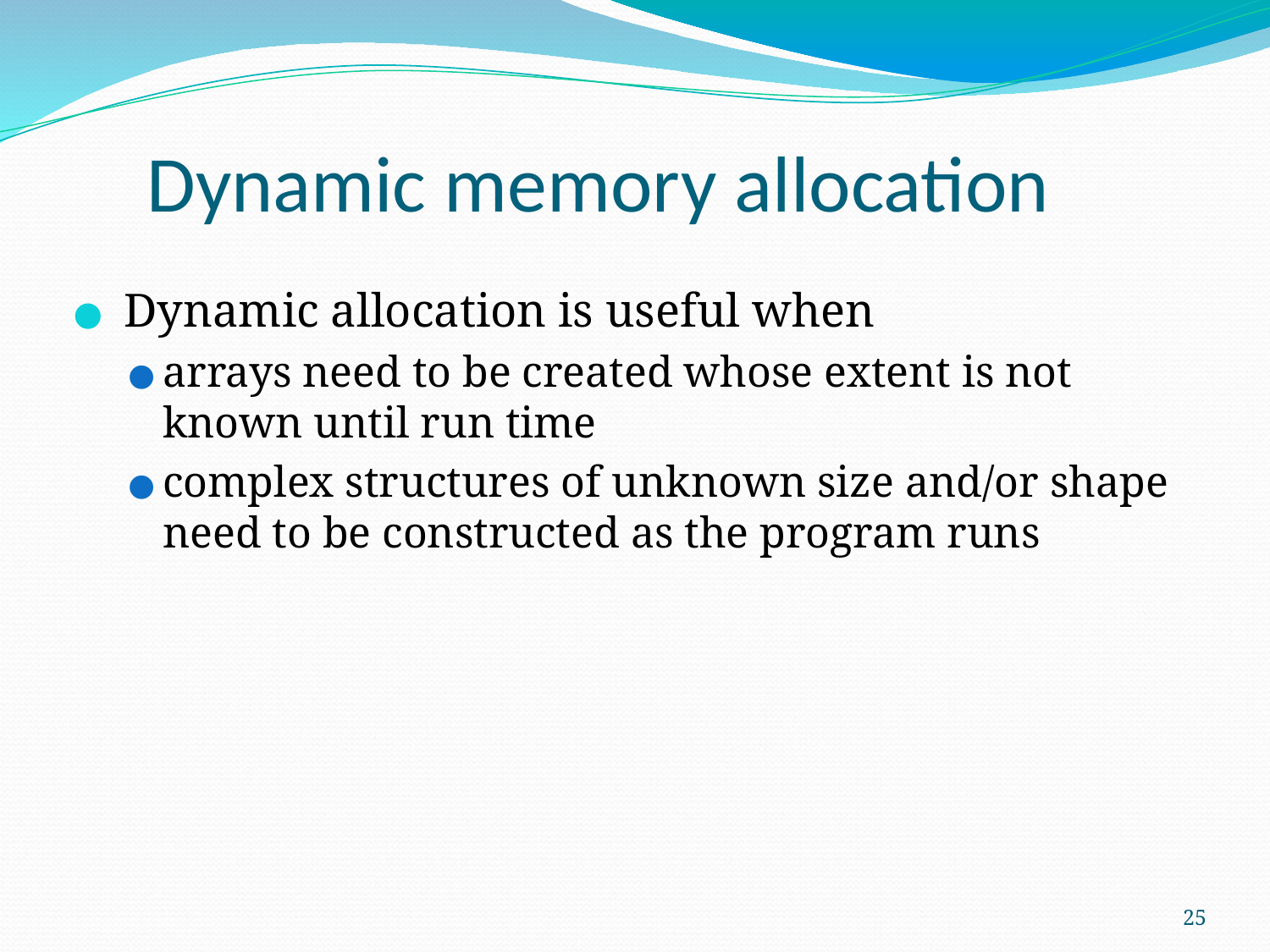

# Dynamic memory allocation
 Dynamic allocation is useful when
arrays need to be created whose extent is not known until run time
complex structures of unknown size and/or shape need to be constructed as the program runs
25